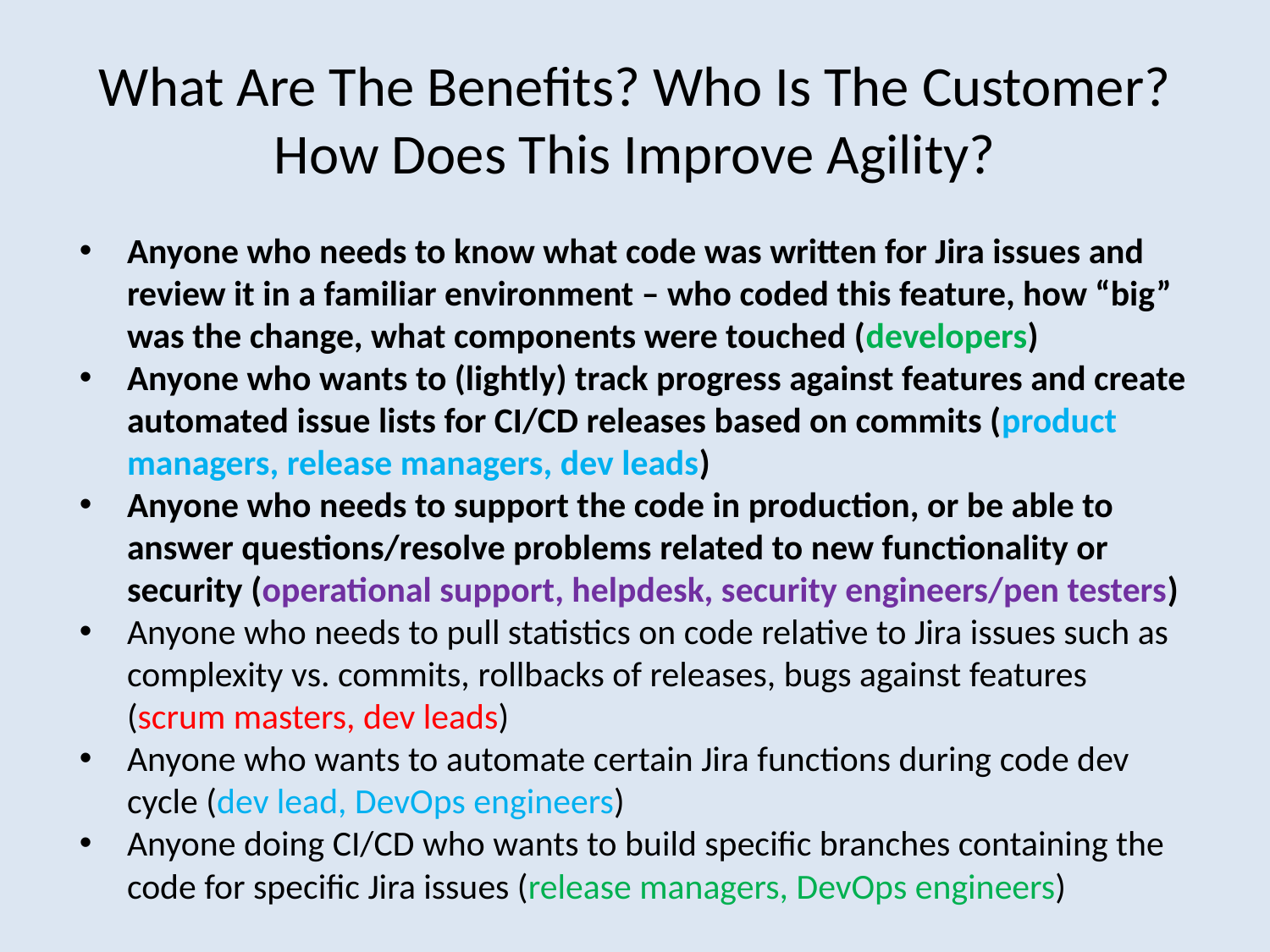

# What Are The Benefits? Who Is The Customer? How Does This Improve Agility?
Anyone who needs to know what code was written for Jira issues and review it in a familiar environment – who coded this feature, how “big” was the change, what components were touched (developers)
Anyone who wants to (lightly) track progress against features and create automated issue lists for CI/CD releases based on commits (product managers, release managers, dev leads)
Anyone who needs to support the code in production, or be able to answer questions/resolve problems related to new functionality or security (operational support, helpdesk, security engineers/pen testers)
Anyone who needs to pull statistics on code relative to Jira issues such as complexity vs. commits, rollbacks of releases, bugs against features (scrum masters, dev leads)
Anyone who wants to automate certain Jira functions during code dev cycle (dev lead, DevOps engineers)
Anyone doing CI/CD who wants to build specific branches containing the code for specific Jira issues (release managers, DevOps engineers)